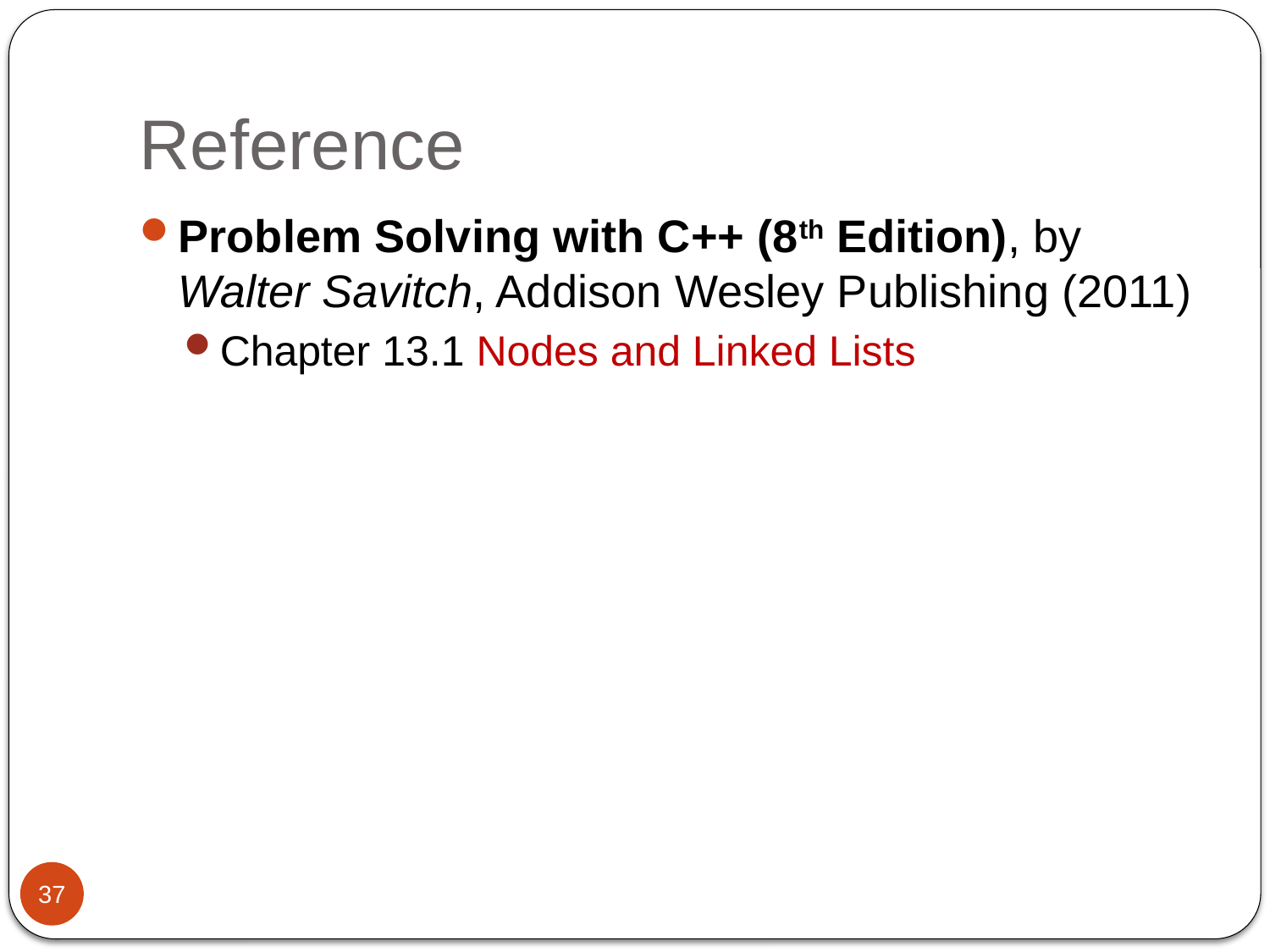

# Reference
Problem Solving with C++ (8th Edition), by Walter Savitch, Addison Wesley Publishing (2011)
Chapter 13.1 Nodes and Linked Lists

37